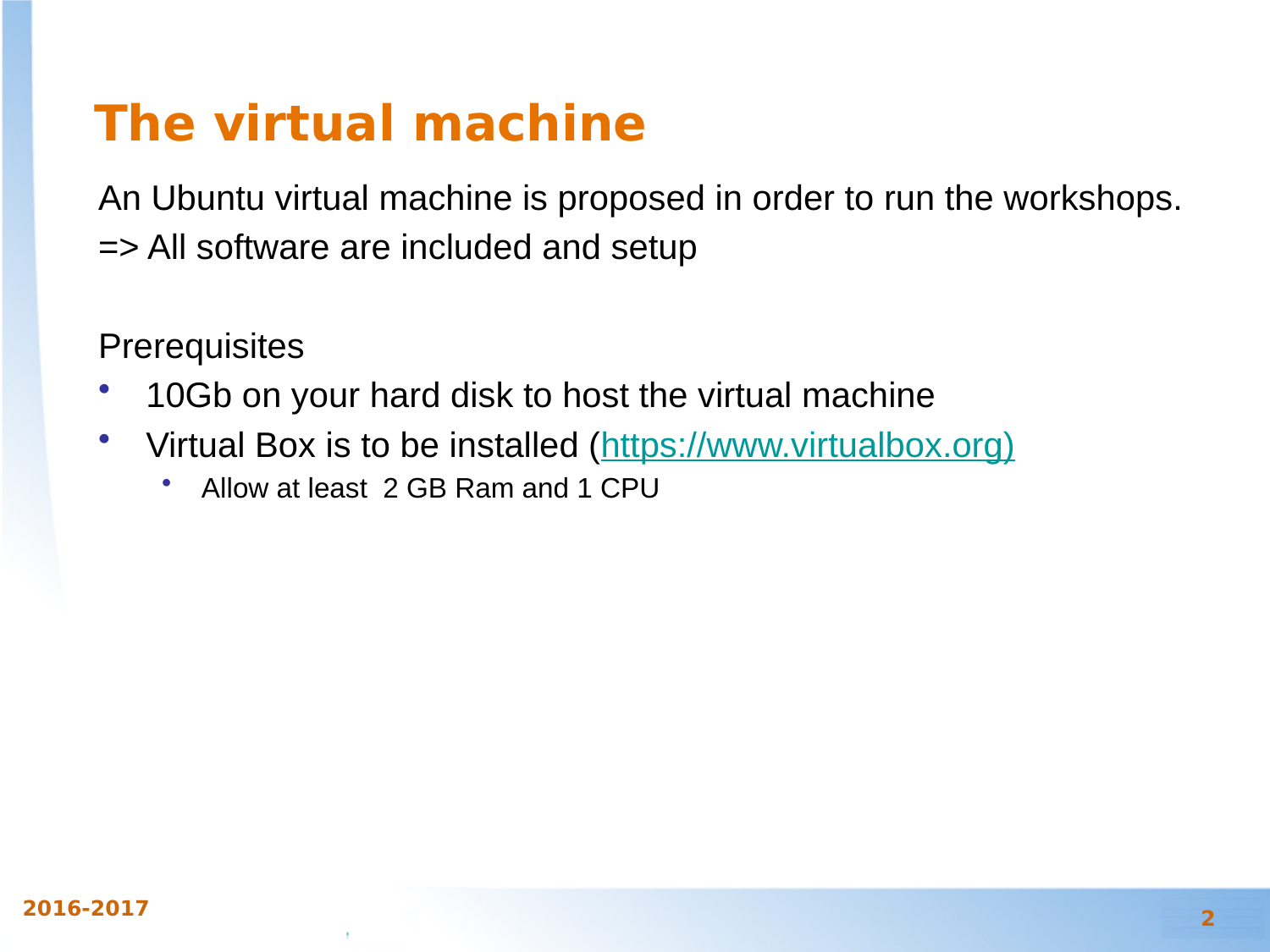

# The virtual machine
An Ubuntu virtual machine is proposed in order to run the workshops.
=> All software are included and setup

Prerequisites
10Gb on your hard disk to host the virtual machine
Virtual Box is to be installed (https://www.virtualbox.org)
Allow at least  2 GB Ram and 1 CPU

2